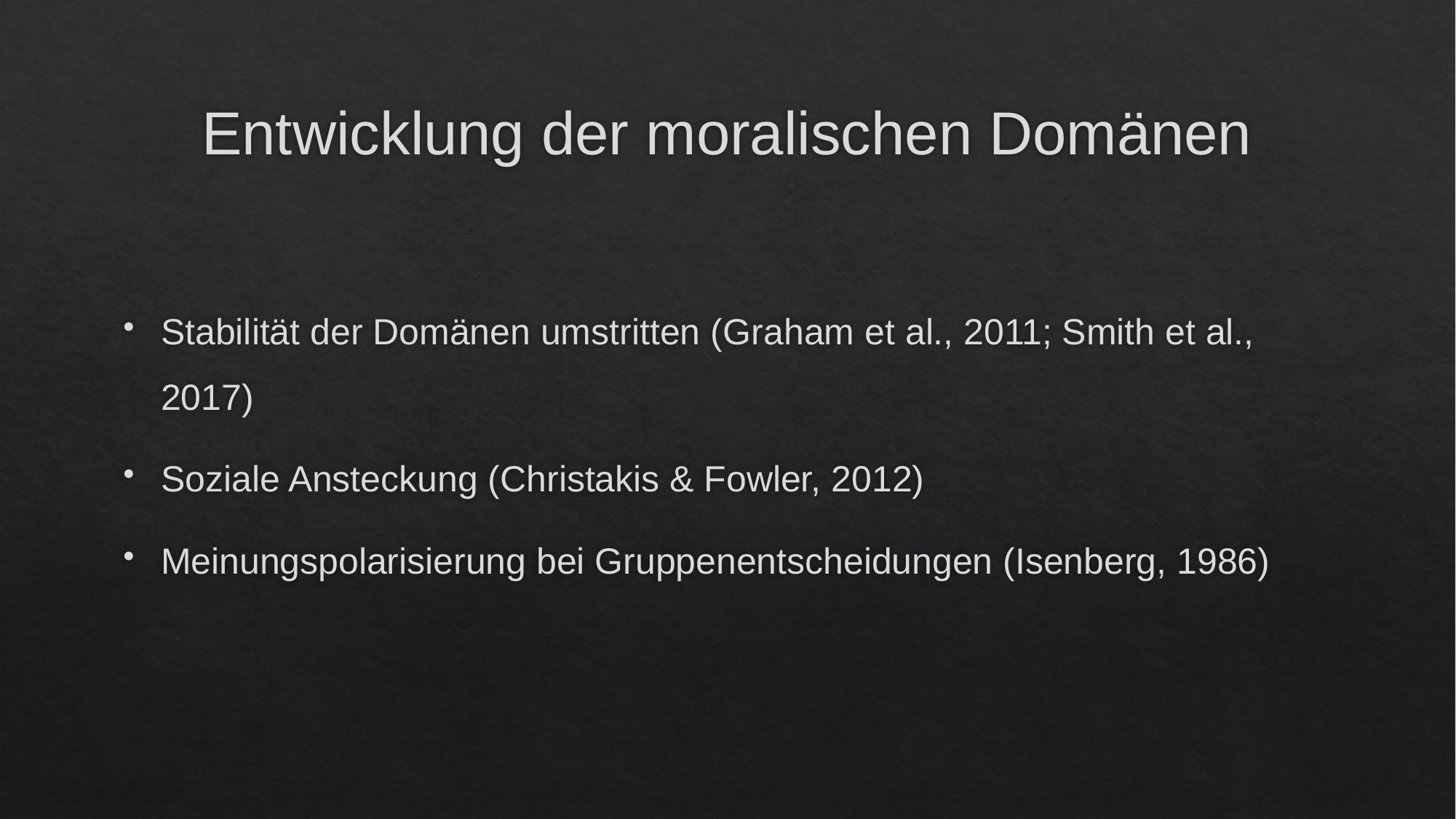

# Entwicklung der moralischen Domänen
Stabilität der Domänen umstritten (Graham et al., 2011; Smith et al., 2017)
Soziale Ansteckung (Christakis & Fowler, 2012)
Meinungspolarisierung bei Gruppenentscheidungen (Isenberg, 1986)